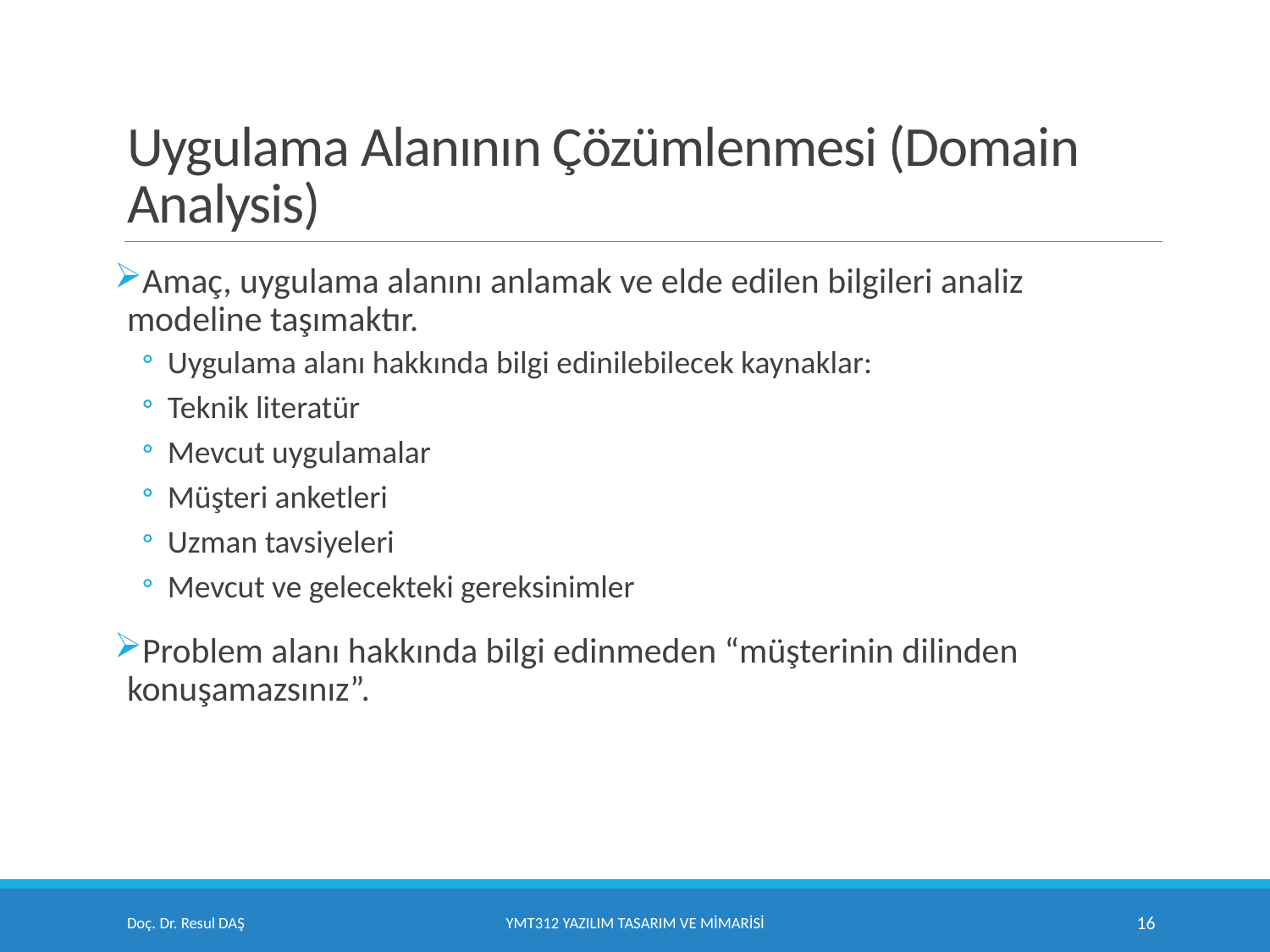

# Uygulama Alanının Çözümlenmesi (Domain Analysis)
Amaç, uygulama alanını anlamak ve elde edilen bilgileri analiz modeline taşımaktır.
Uygulama alanı hakkında bilgi edinilebilecek kaynaklar:
Teknik literatür
Mevcut uygulamalar
Müşteri anketleri
Uzman tavsiyeleri
Mevcut ve gelecekteki gereksinimler
Problem alanı hakkında bilgi edinmeden “müşterinin dilinden konuşamazsınız”.
Doç. Dr. Resul DAŞ
YMT312 Yazılım Tasarım ve Mimarisi
16